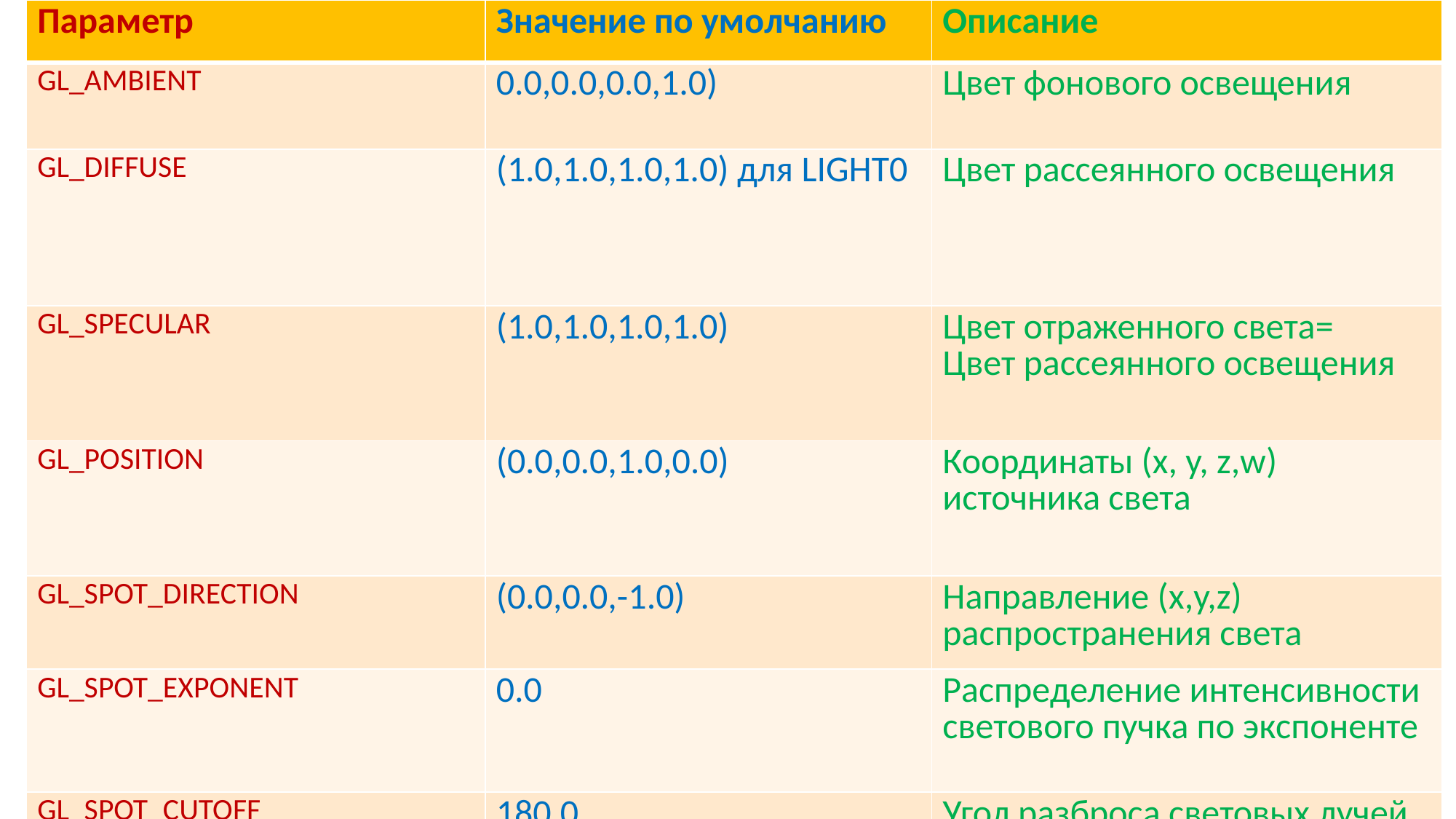

| Параметр | Значение по умолчанию | Описание |
| --- | --- | --- |
| GL\_AMBIENT | 0.0,0.0,0.0,1.0) | Цвет фонового освещения |
| GL\_DIFFUSE | (1.0,1.0,1.0,1.0) для LIGHT0 | Цвет рассеянного освещения |
| GL\_SPECULAR | (1.0,1.0,1.0,1.0) | Цвет отраженного света= Цвет рассеянного освещения |
| GL\_POSITION | (0.0,0.0,1.0,0.0) | Координаты (x, y, z,w) источника света |
| GL\_SPOT\_DIRECTION | (0.0,0.0,-1.0) | Направление (x,y,z) распространения света |
| GL\_SPOT\_EXPONENT | 0.0 | Распределение интенсивности светового пучка по экспоненте |
| GL\_SPOT\_CUTOFF | 180.0 | Угол разброса световых лучей |